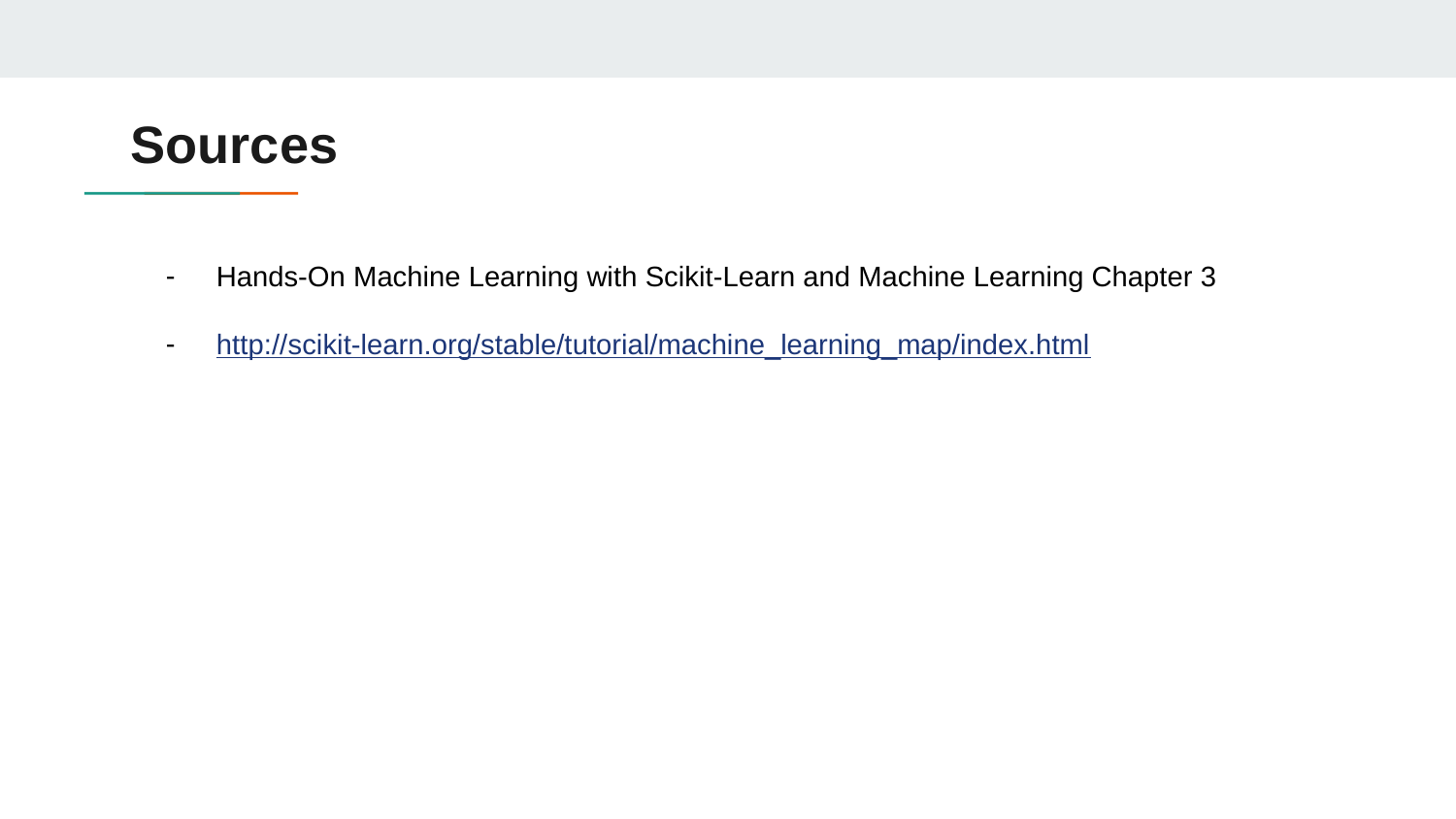

# Sources
Hands-On Machine Learning with Scikit-Learn and Machine Learning Chapter 3

http://scikit-learn.org/stable/tutorial/machine_learning_map/index.html